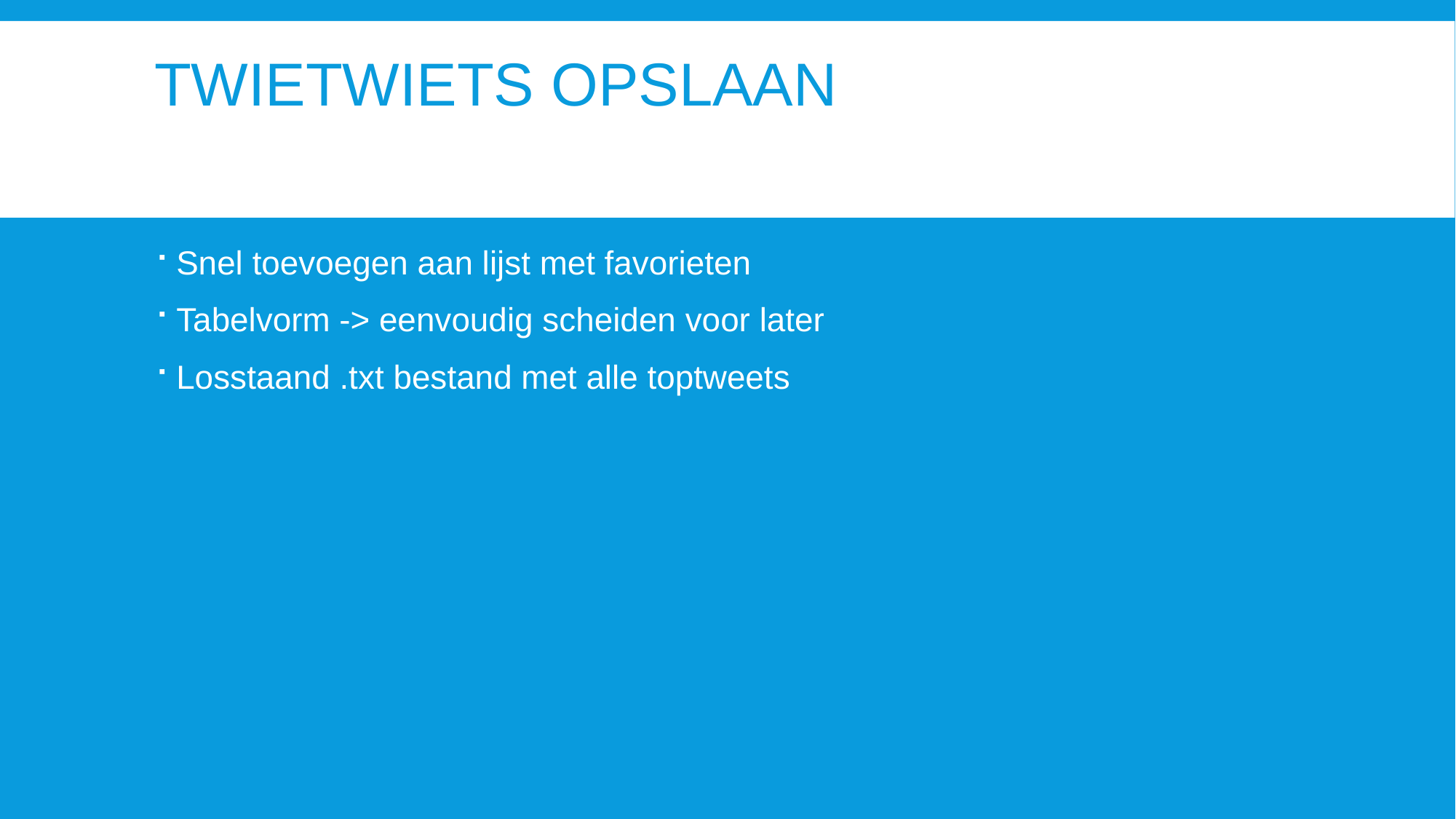

# Twietwiets opslaan
Snel toevoegen aan lijst met favorieten
Tabelvorm -> eenvoudig scheiden voor later
Losstaand .txt bestand met alle toptweets